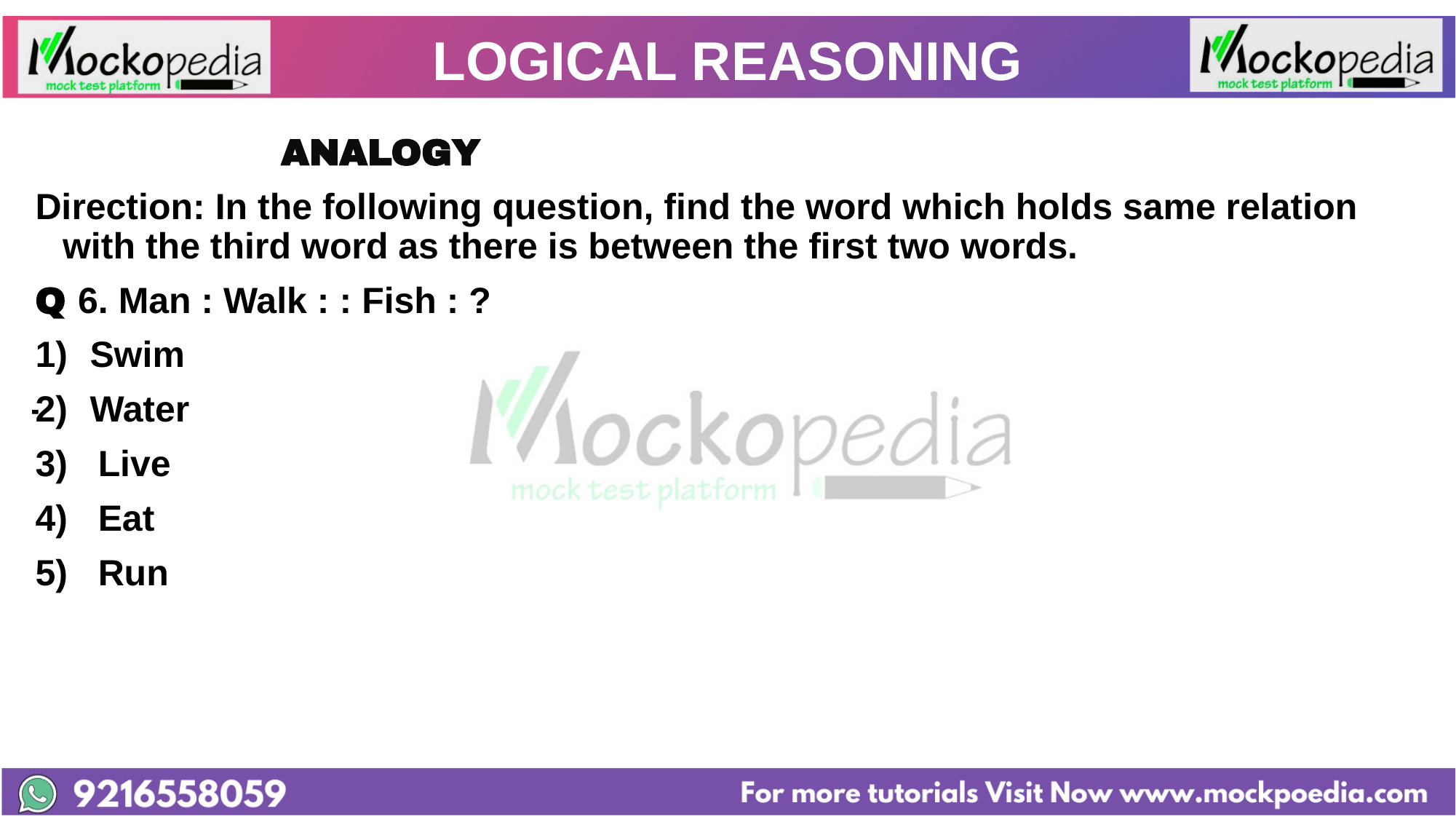

# LOGICAL REASONING
			ANALOGY
Direction: In the following question, find the word which holds same relation with the third word as there is between the first two words.
Q 6. Man : Walk : : Fish : ?
Swim
Water
3)   Live
4)   Eat
5)   Run

-